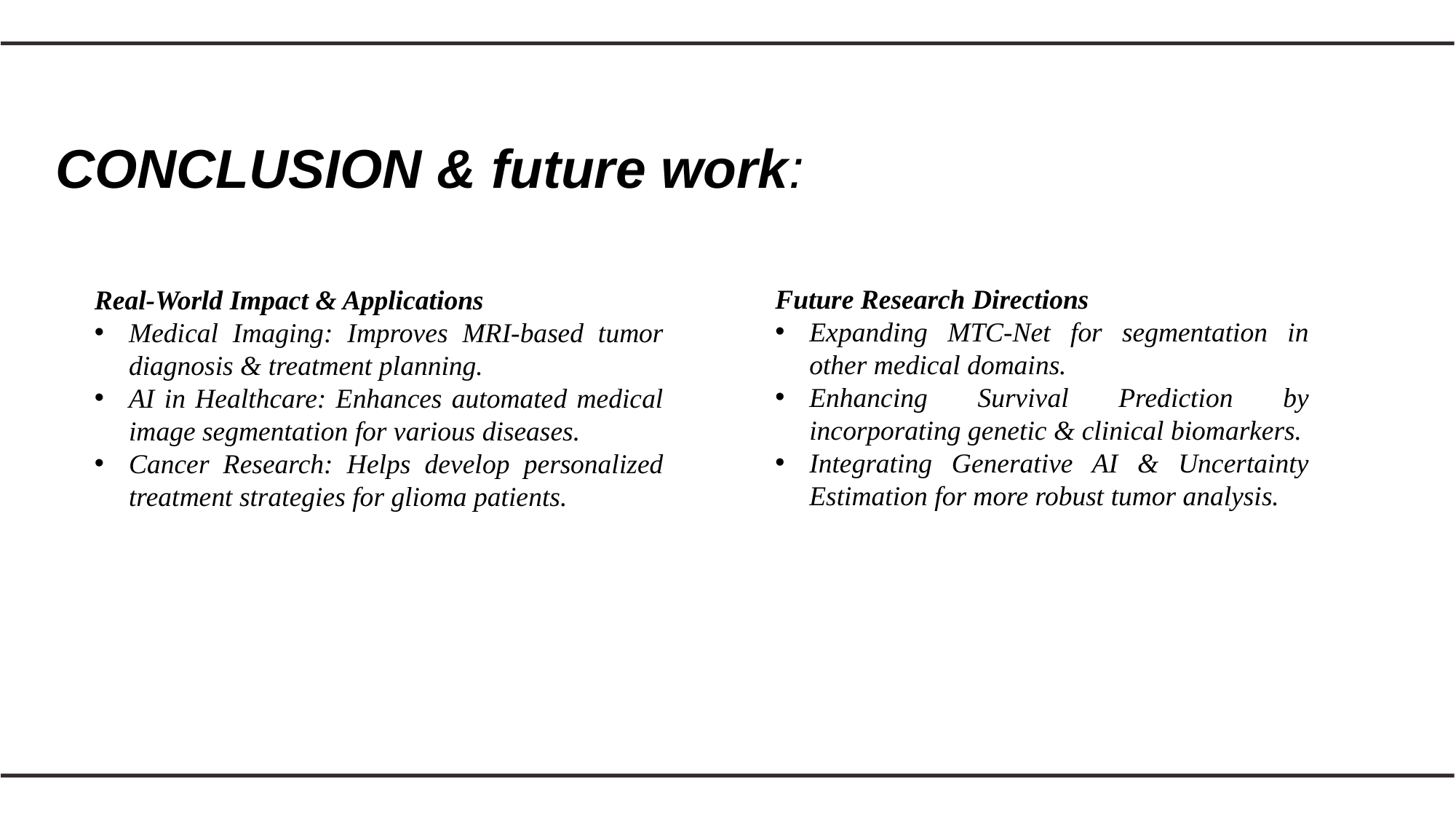

CONCLUSION & future work:

Future Research Directions
Expanding MTC-Net for segmentation in other medical domains.
Enhancing Survival Prediction by incorporating genetic & clinical biomarkers.
Integrating Generative AI & Uncertainty Estimation for more robust tumor analysis.

Real-World Impact & Applications
Medical Imaging: Improves MRI-based tumor diagnosis & treatment planning.
AI in Healthcare: Enhances automated medical image segmentation for various diseases.
Cancer Research: Helps develop personalized treatment strategies for glioma patients.